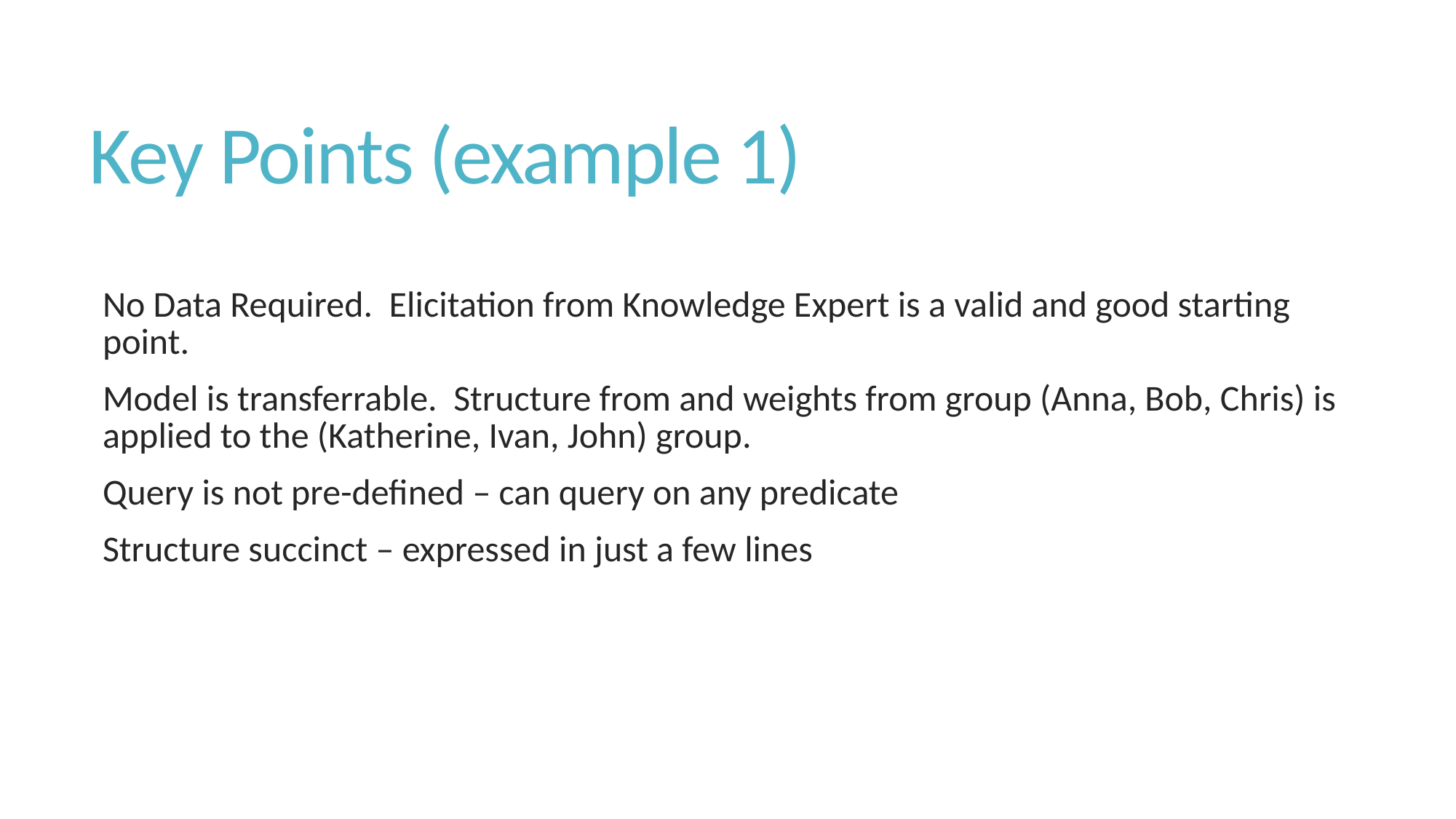

# Key Points (example 1)
No Data Required.  Elicitation from Knowledge Expert is a valid and good starting point.
Model is transferrable.  Structure from and weights from group (Anna, Bob, Chris) is applied to the (Katherine, Ivan, John) group.
Query is not pre-defined – can query on any predicate
Structure succinct – expressed in just a few lines